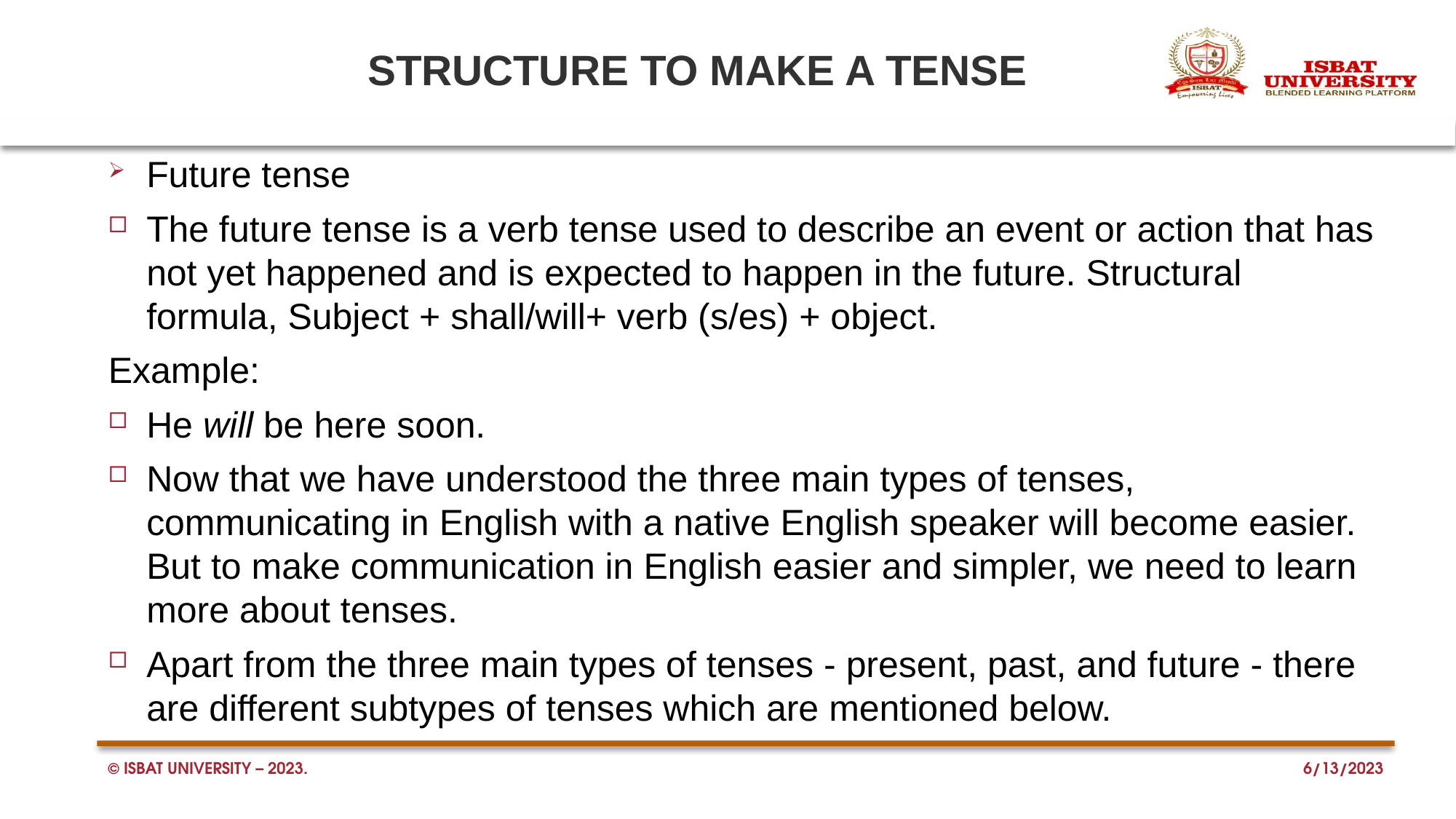

# STRUCTURE TO MAKE A TENSE
Future tense
The future tense is a verb tense used to describe an event or action that has not yet happened and is expected to happen in the future. Structural formula, Subject + shall/will+ verb (s/es) + object.
Example:
He will be here soon.
Now that we have understood the three main types of tenses, communicating in English with a native English speaker will become easier. But to make communication in English easier and simpler, we need to learn more about tenses.
Apart from the three main types of tenses - present, past, and future - there are different subtypes of tenses which are mentioned below.